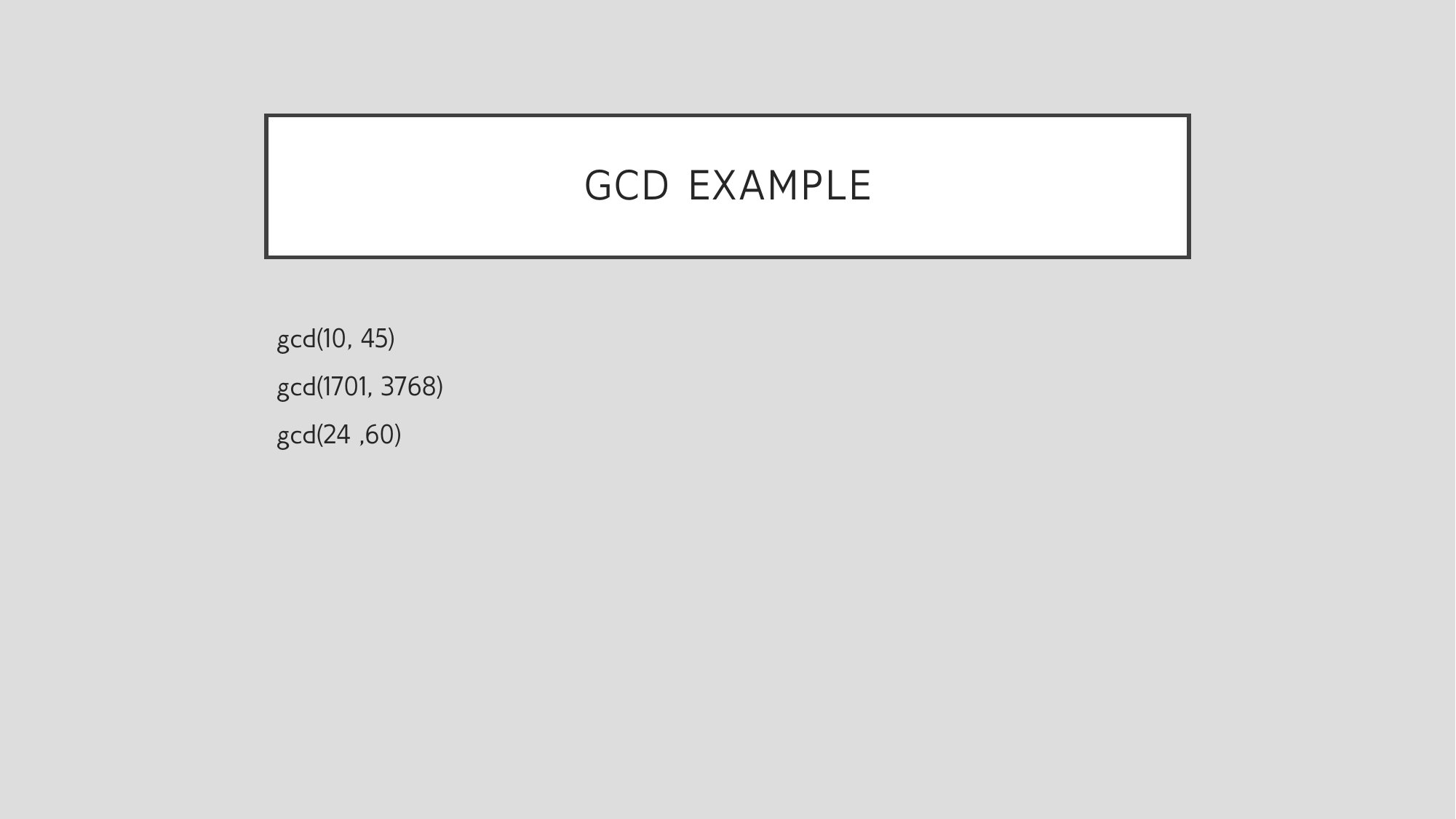

# GCD Example
gcd(10, 45)
gcd(1701, 3768)
gcd(24 ,60)